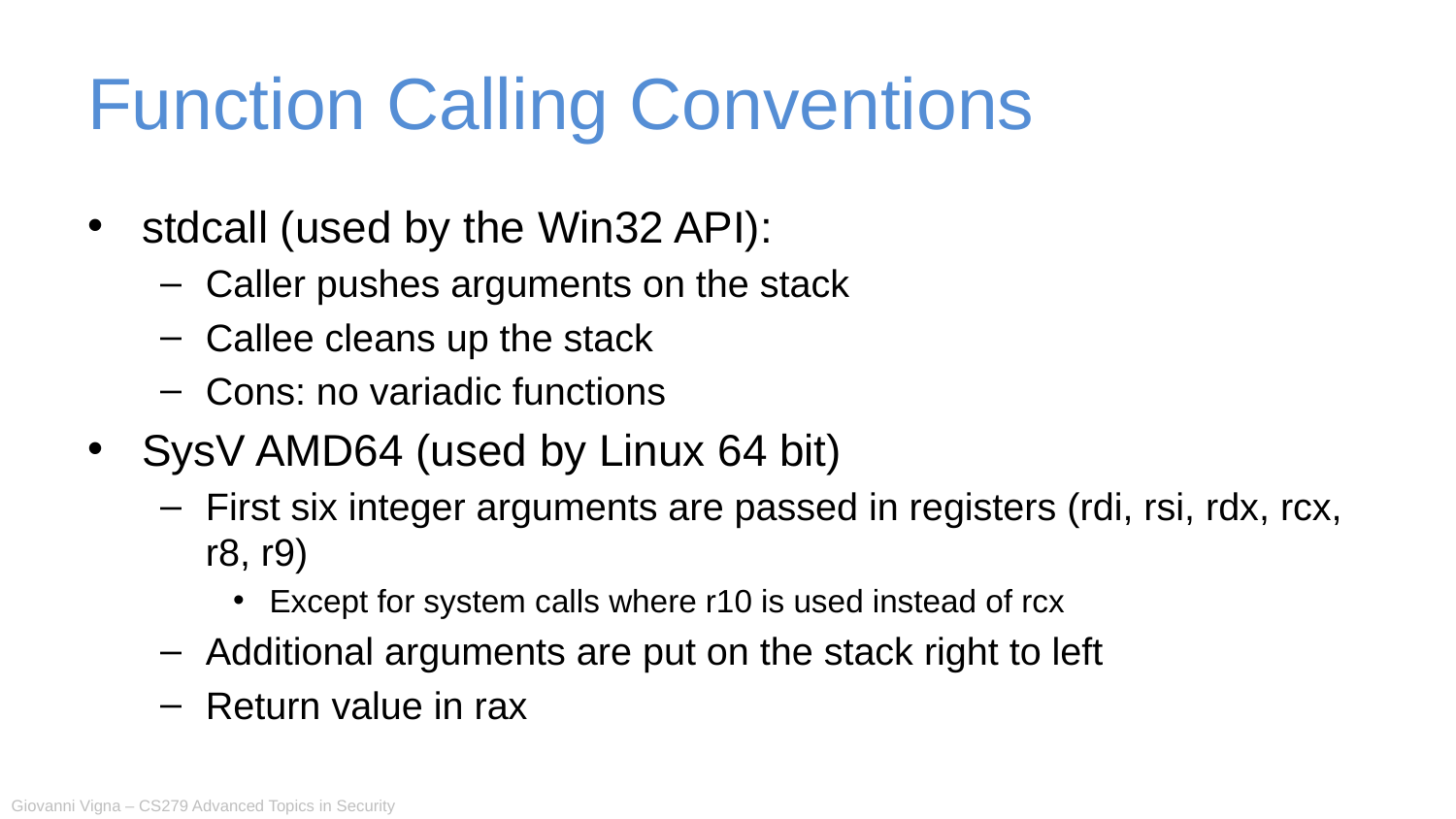

# Function Calling Conventions
stdcall (used by the Win32 API):
Caller pushes arguments on the stack
Callee cleans up the stack
Cons: no variadic functions
SysV AMD64 (used by Linux 64 bit)
First six integer arguments are passed in registers (rdi, rsi, rdx, rcx, r8, r9)
Except for system calls where r10 is used instead of rcx
Additional arguments are put on the stack right to left
Return value in rax